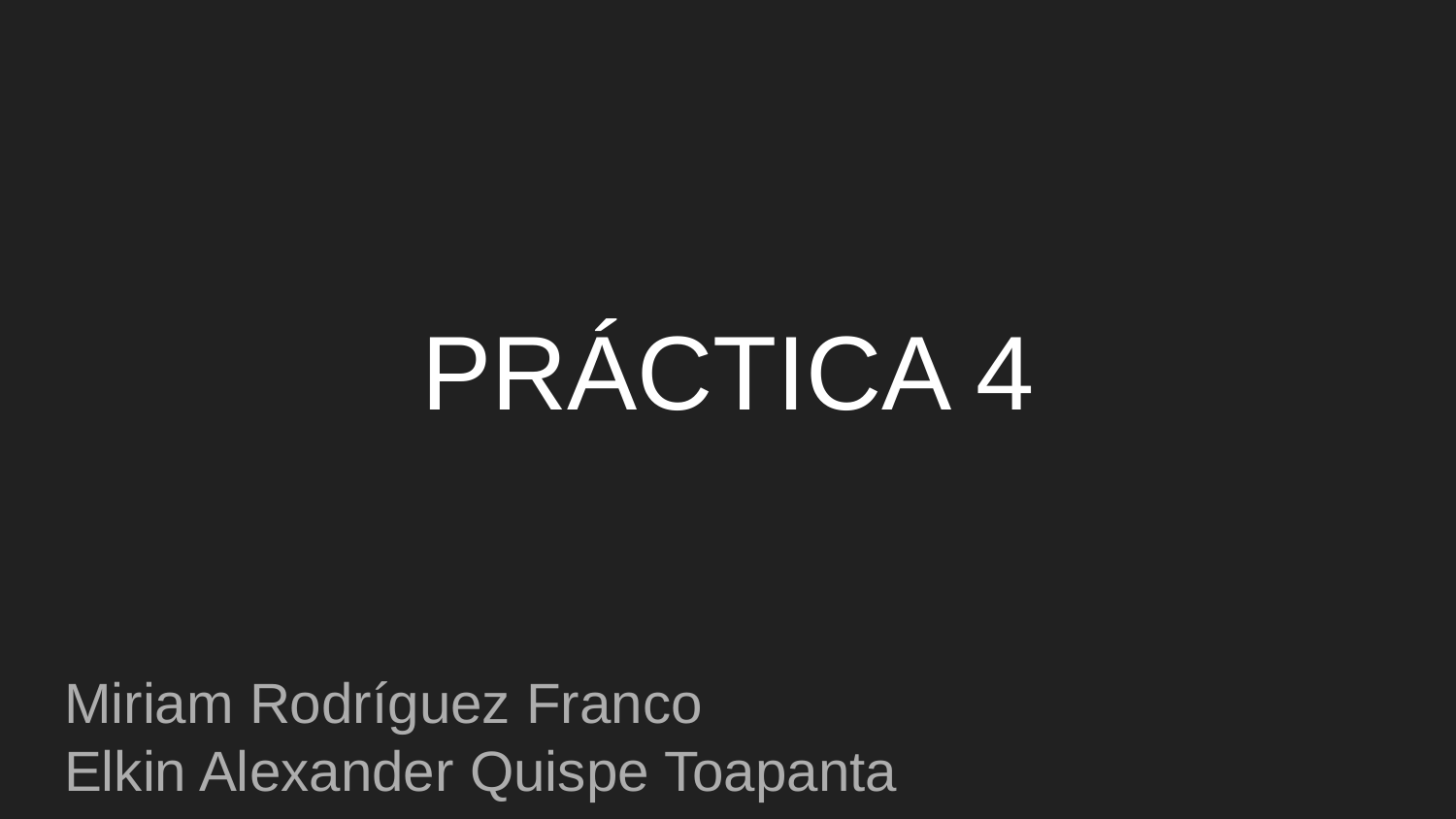

# PRÁCTICA 4
Miriam Rodríguez Franco
Elkin Alexander Quispe Toapanta